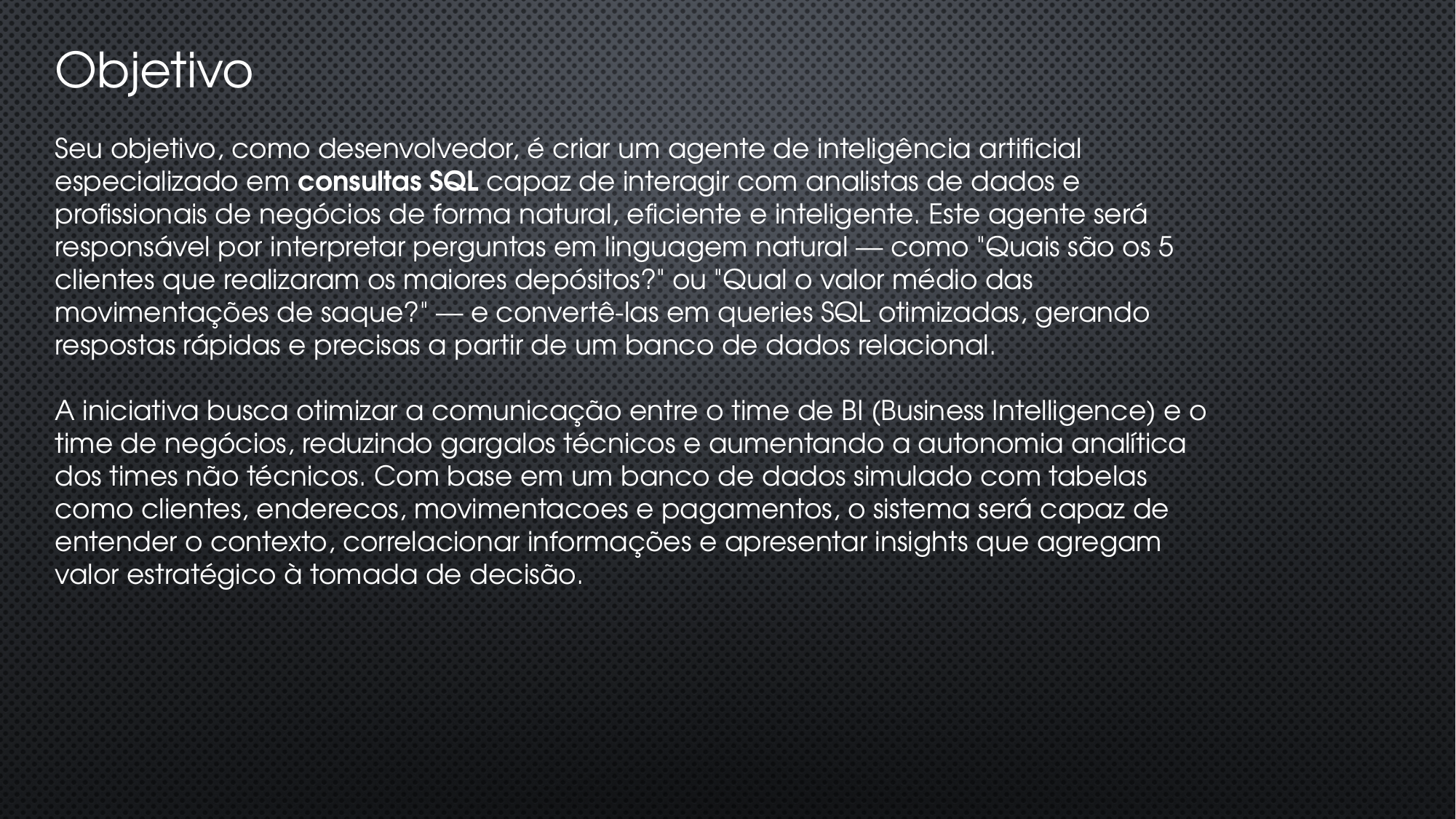

Objetivo
Seu objetivo, como desenvolvedor, é criar um agente de inteligência artificial especializado em consultas SQL capaz de interagir com analistas de dados e profissionais de negócios de forma natural, eficiente e inteligente. Este agente será responsável por interpretar perguntas em linguagem natural — como "Quais são os 5 clientes que realizaram os maiores depósitos?" ou "Qual o valor médio das movimentações de saque?" — e convertê-las em queries SQL otimizadas, gerando respostas rápidas e precisas a partir de um banco de dados relacional.
A iniciativa busca otimizar a comunicação entre o time de BI (Business Intelligence) e o time de negócios, reduzindo gargalos técnicos e aumentando a autonomia analítica dos times não técnicos. Com base em um banco de dados simulado com tabelas como clientes, enderecos, movimentacoes e pagamentos, o sistema será capaz de entender o contexto, correlacionar informações e apresentar insights que agregam valor estratégico à tomada de decisão.